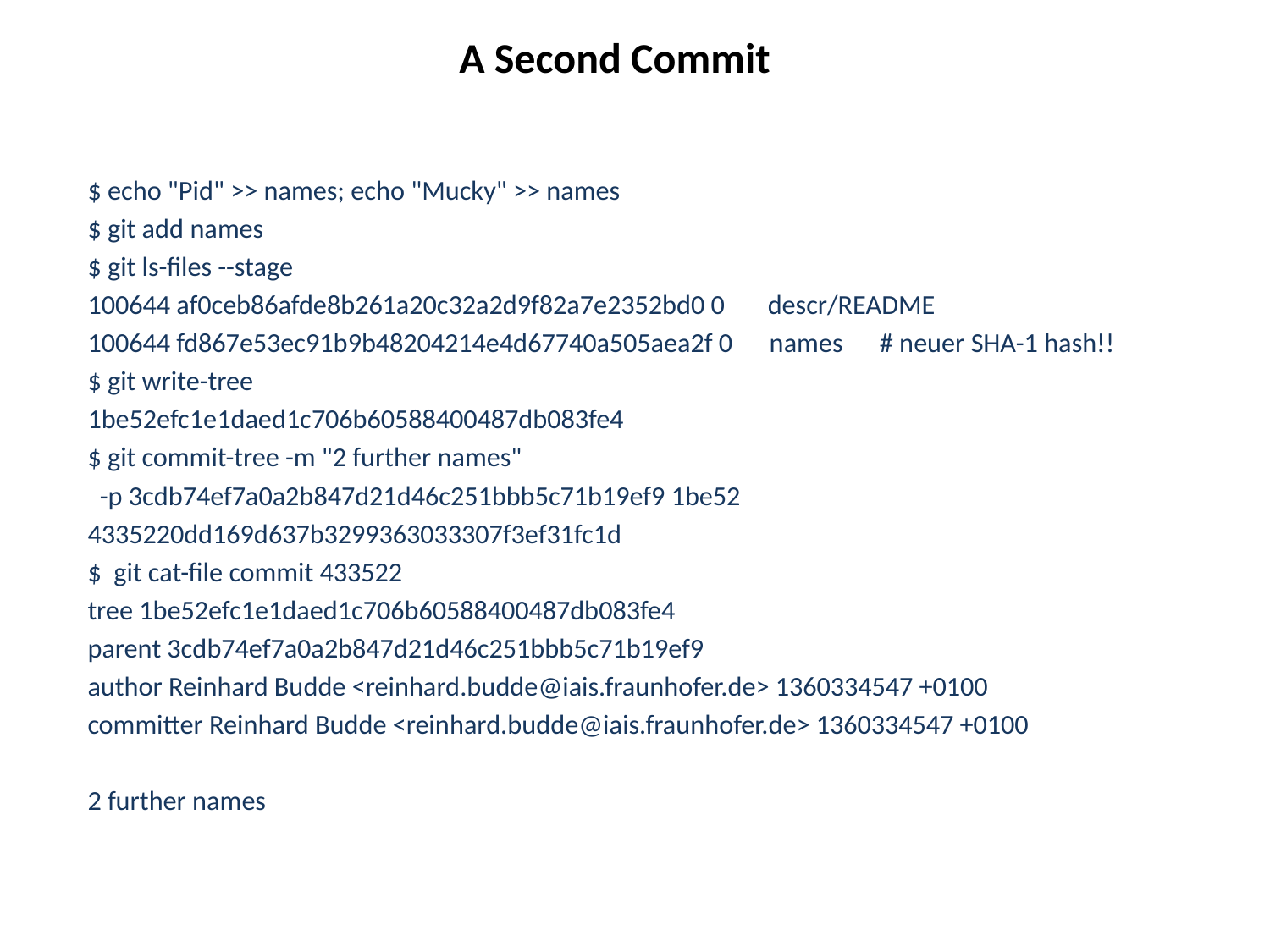

# A Second Commit
$ echo "Pid" >> names; echo "Mucky" >> names
$ git add names
$ git ls-files --stage
100644 af0ceb86afde8b261a20c32a2d9f82a7e2352bd0 0       descr/README
100644 fd867e53ec91b9b48204214e4d67740a505aea2f 0      names      # neuer SHA-1 hash!!
$ git write-tree
1be52efc1e1daed1c706b60588400487db083fe4
$ git commit-tree -m "2 further names"
  -p 3cdb74ef7a0a2b847d21d46c251bbb5c71b19ef9 1be52
4335220dd169d637b3299363033307f3ef31fc1d
$  git cat-file commit 433522
tree 1be52efc1e1daed1c706b60588400487db083fe4
parent 3cdb74ef7a0a2b847d21d46c251bbb5c71b19ef9
author Reinhard Budde <reinhard.budde@iais.fraunhofer.de> 1360334547 +0100
committer Reinhard Budde <reinhard.budde@iais.fraunhofer.de> 1360334547 +0100

2 further names